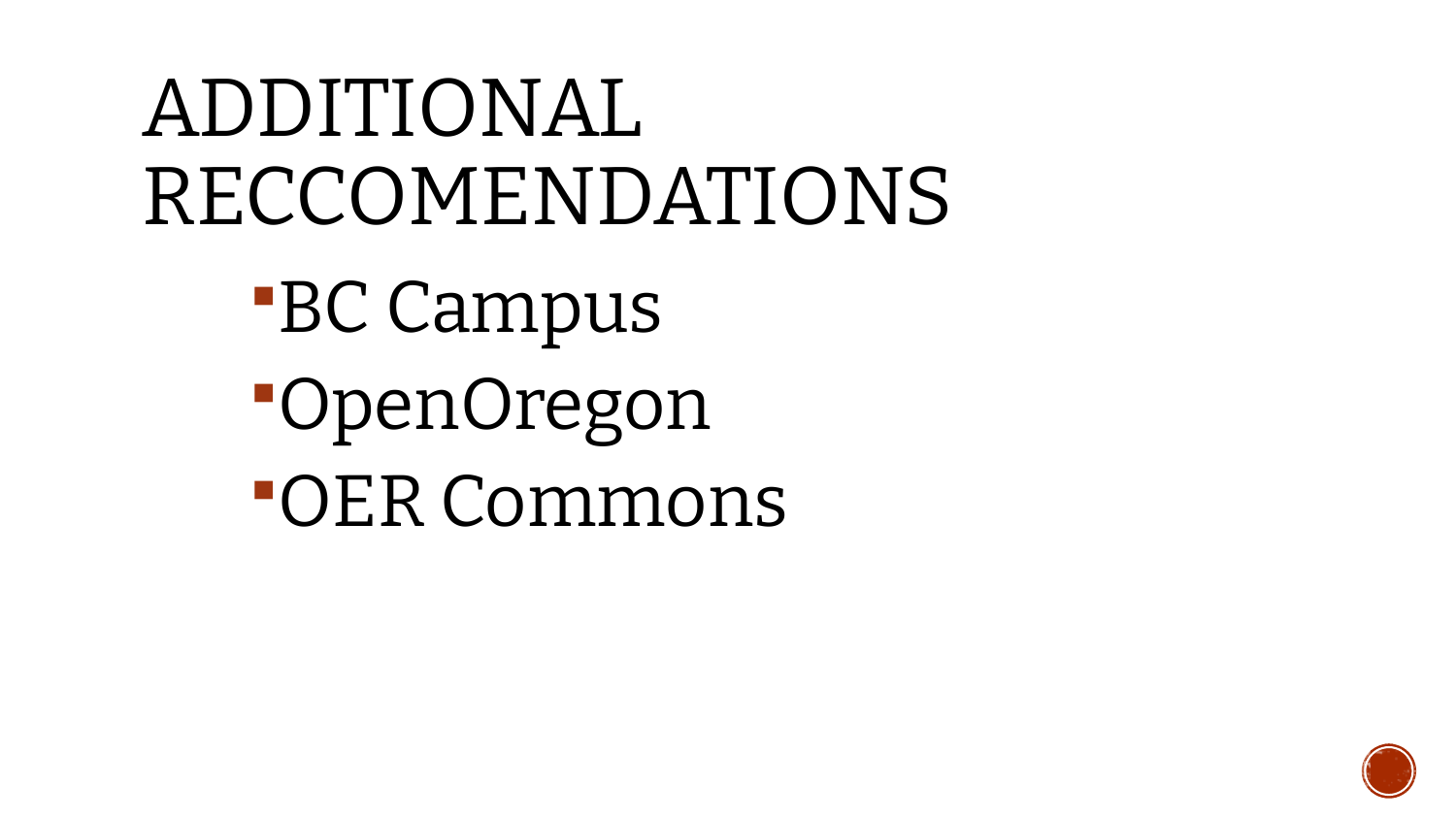

# Additional Reccomendations
BC Campus
OpenOregon
OER Commons